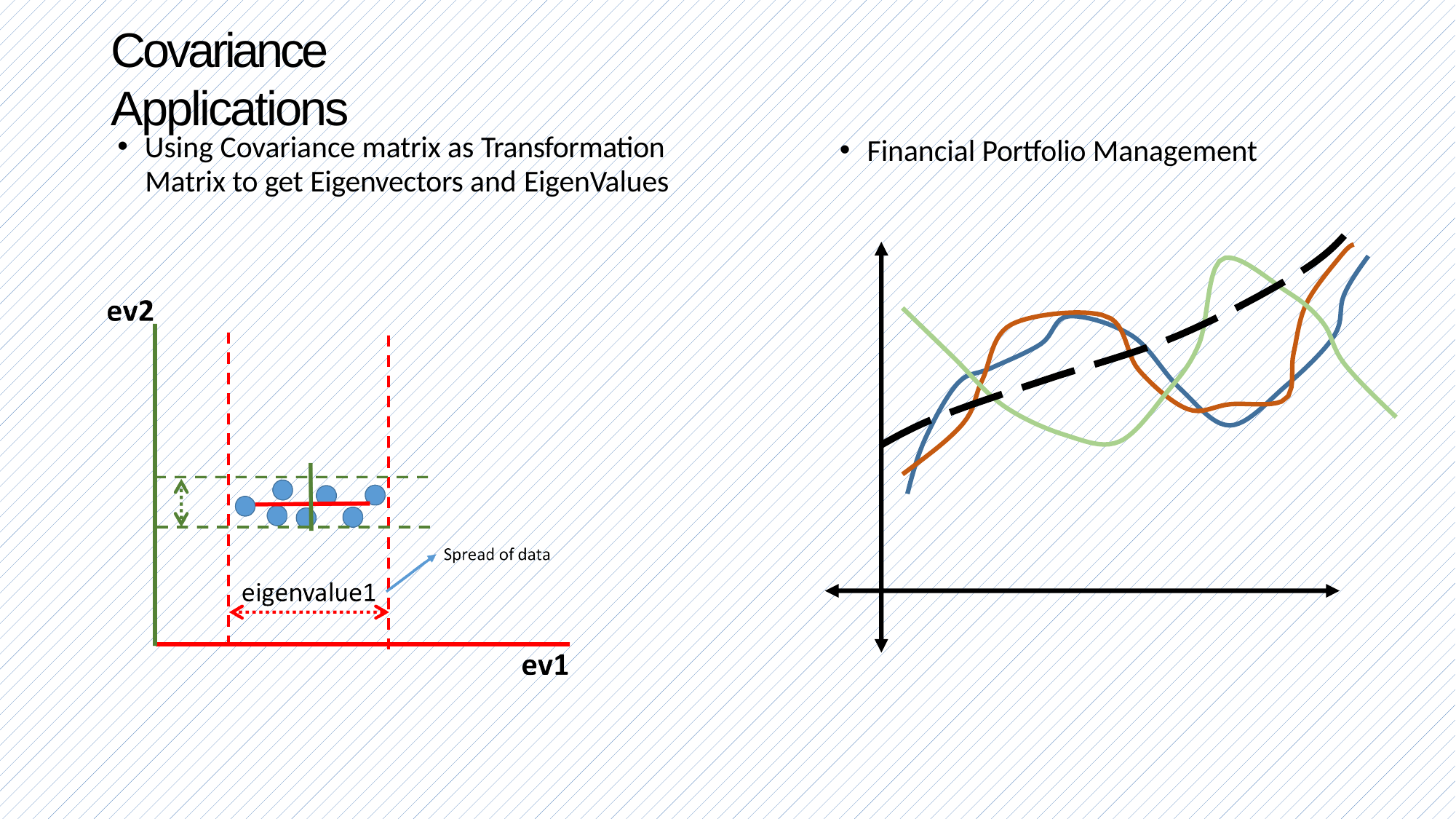

# Covariance Applications
Using Covariance matrix as Transformation
Matrix to get Eigenvectors and EigenValues
Financial Portfolio Management